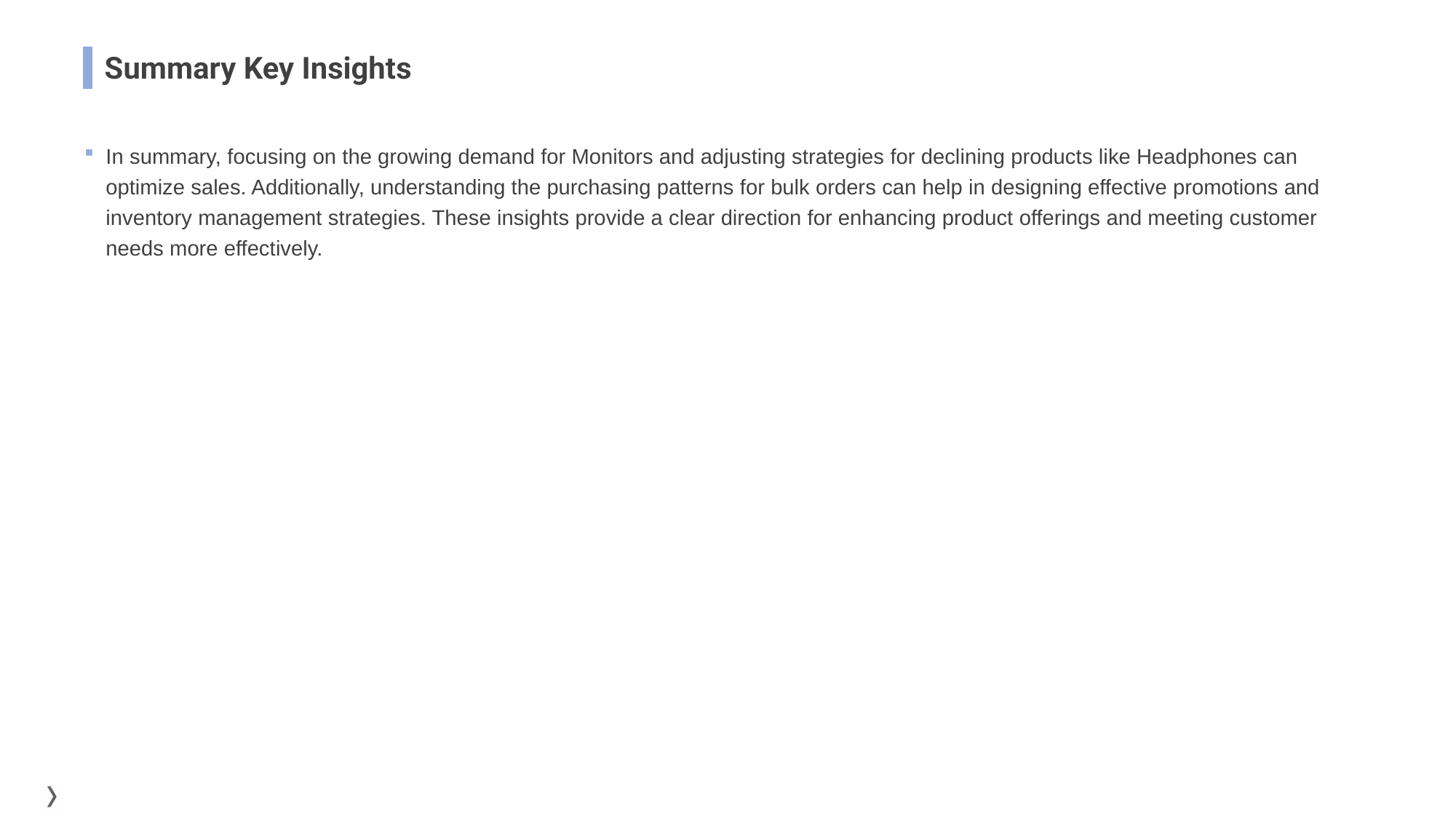

Summary Key Insights
In summary, focusing on the growing demand for Monitors and adjusting strategies for declining products like Headphones can optimize sales. Additionally, understanding the purchasing patterns for bulk orders can help in designing effective promotions and inventory management strategies. These insights provide a clear direction for enhancing product offerings and meeting customer needs more effectively.